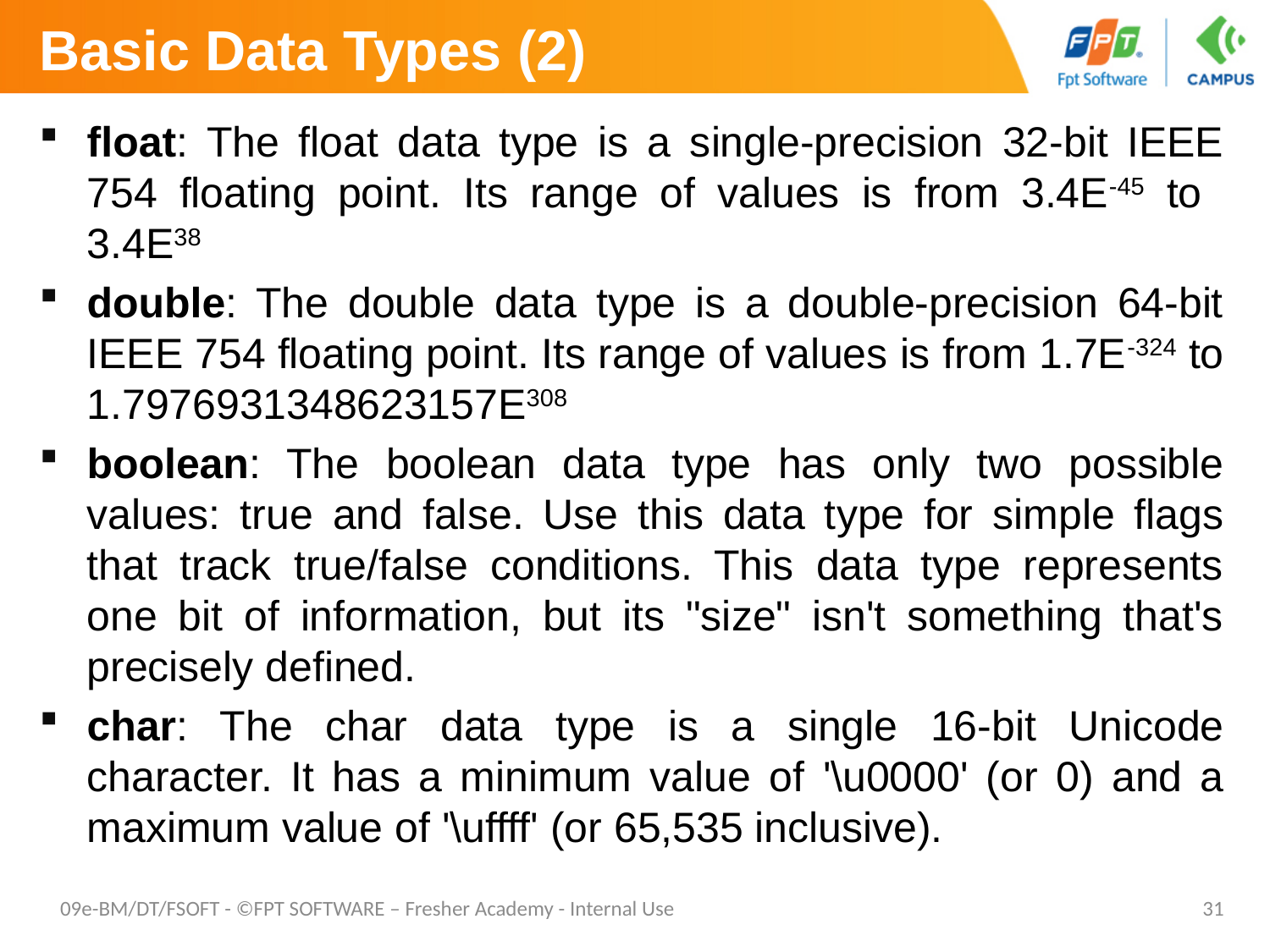

# Basic Data Types (2)
float: The float data type is a single-precision 32-bit IEEE 754 floating point. Its range of values is from 3.4E-45 to  3.4E38
double: The double data type is a double-precision 64-bit IEEE 754 floating point. Its range of values is from 1.7E-324 to 1.7976931348623157E308
boolean: The boolean data type has only two possible values: true and false. Use this data type for simple flags that track true/false conditions. This data type represents one bit of information, but its "size" isn't something that's precisely defined.
char: The char data type is a single 16-bit Unicode character. It has a minimum value of '\u0000' (or 0) and a maximum value of '\uffff' (or 65,535 inclusive).
09e-BM/DT/FSOFT - ©FPT SOFTWARE – Fresher Academy - Internal Use
31